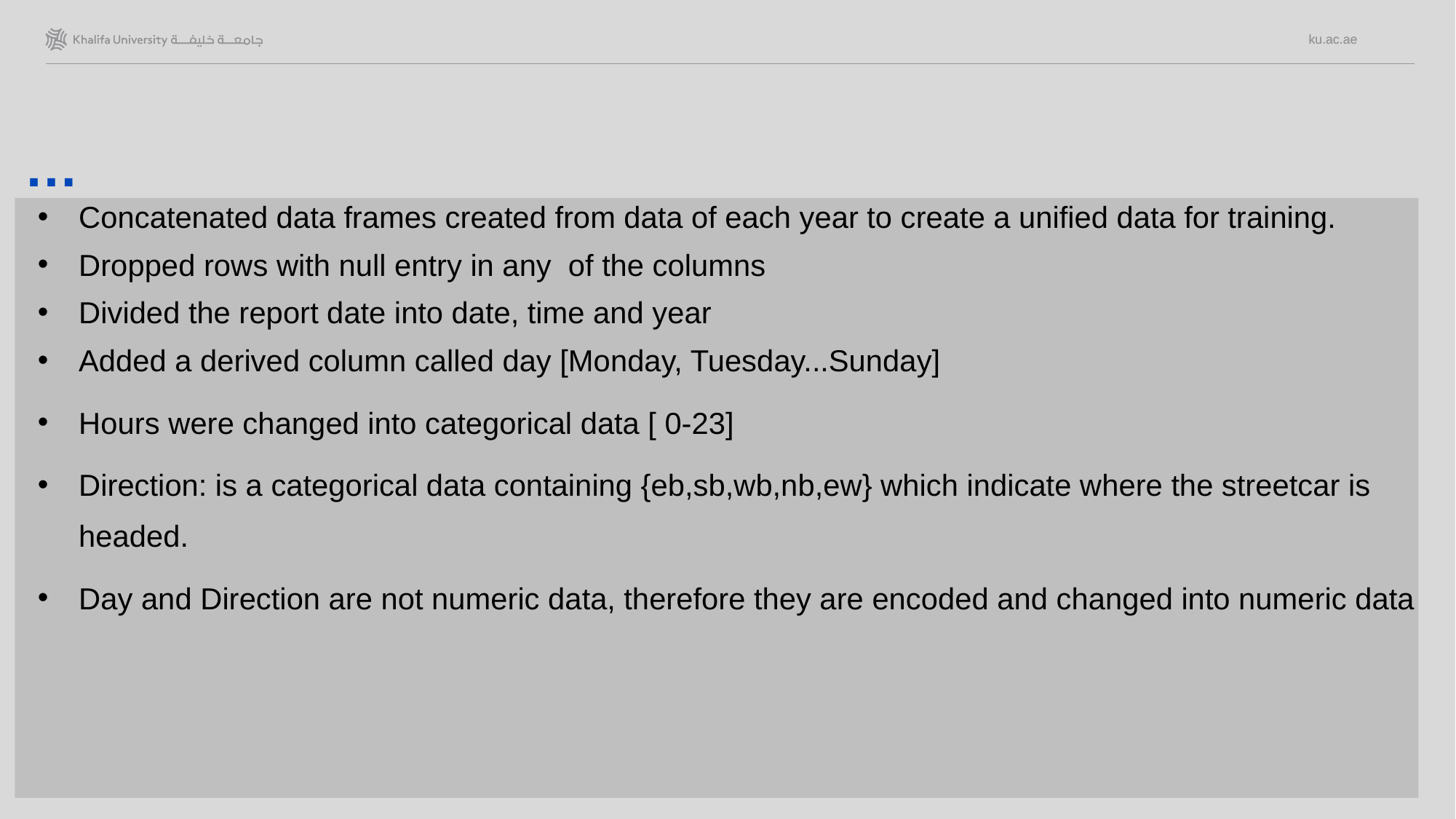

# …
Concatenated data frames created from data of each year to create a unified data for training.
Dropped rows with null entry in any  of the columns
Divided the report date into date, time and year
Added a derived column called day [Monday, Tuesday...Sunday]
Hours were changed into categorical data [ 0-23]
Direction: is a categorical data containing {eb,sb,wb,nb,ew} which indicate where the streetcar is headed.
Day and Direction are not numeric data, therefore they are encoded and changed into numeric data